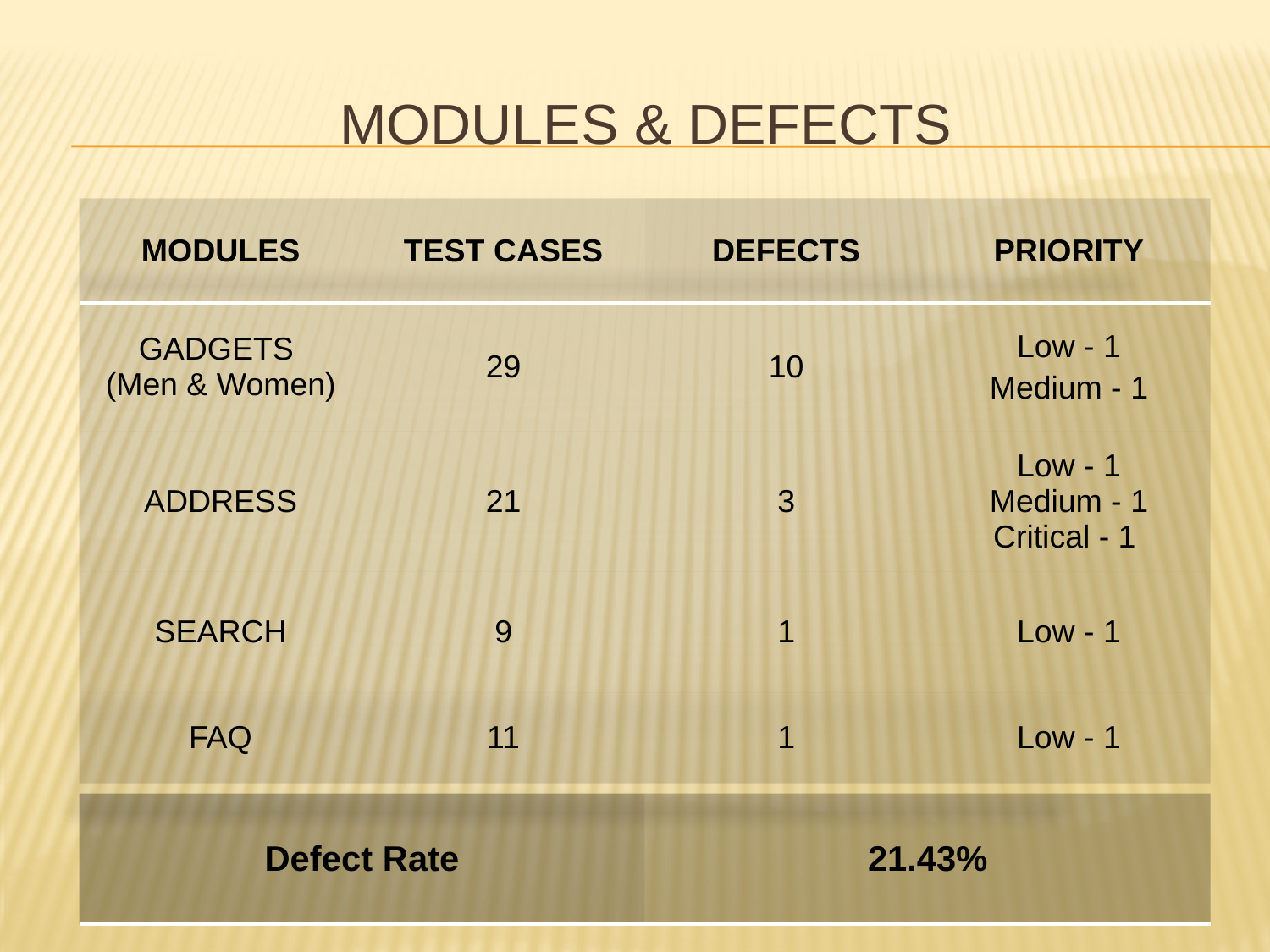

# MODULES & DEFECTS
| MODULES | TEST CASES | DEFECTS | PRIORITY |
| --- | --- | --- | --- |
| GADGETS (Men & Women) | 29 | 10 | Low - 1 Medium - 1 |
| ADDRESS | 21 | 3 | Low - 1 Medium - 1 Critical - 1 |
| SEARCH | 9 | 1 | Low - 1 |
| FAQ | 11 | 1 | Low - 1 |

| Defect Rate | 21.43% |
| --- | --- |